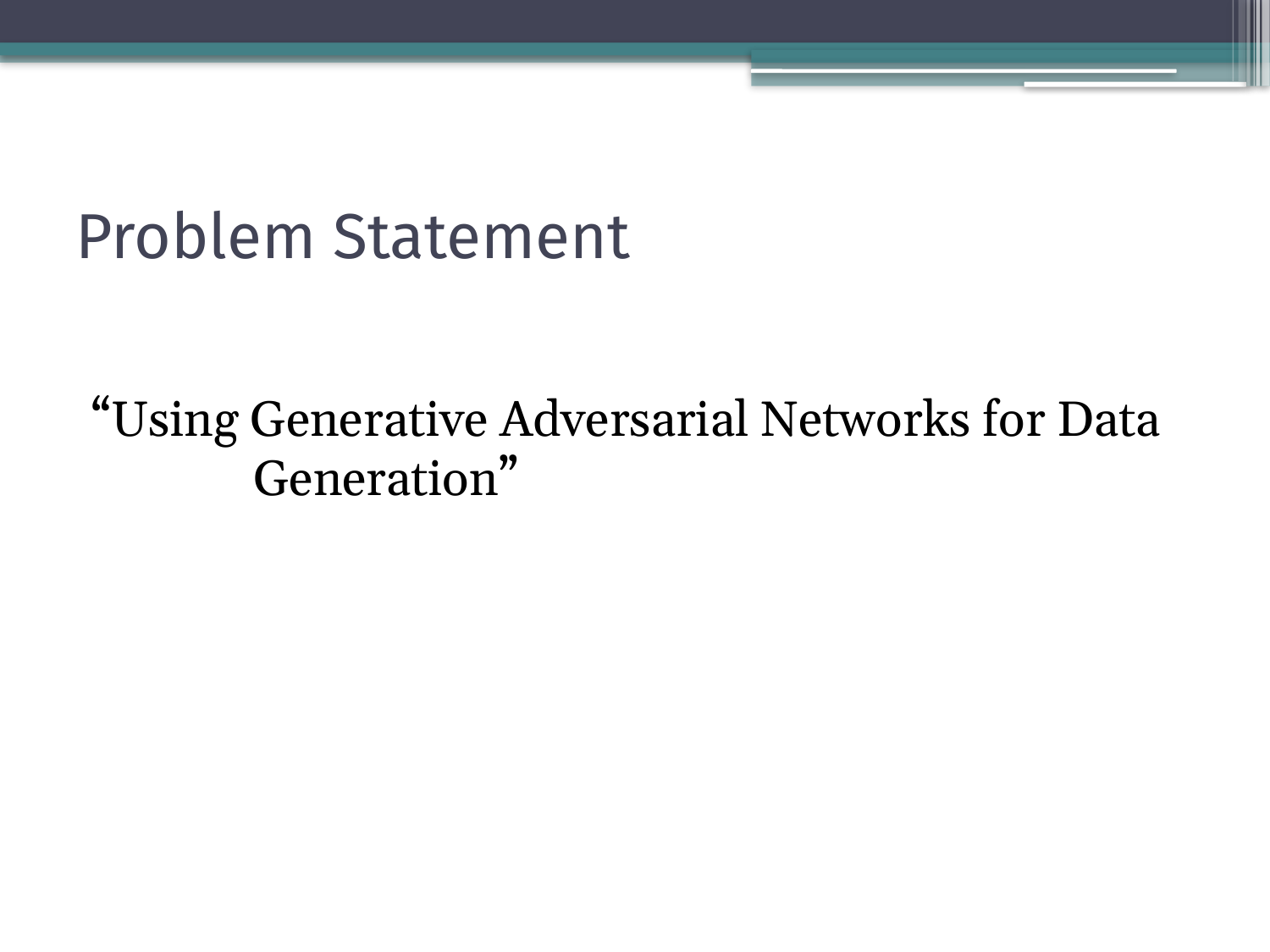

# Problem Statement
“Using Generative Adversarial Networks for Data          	Generation”